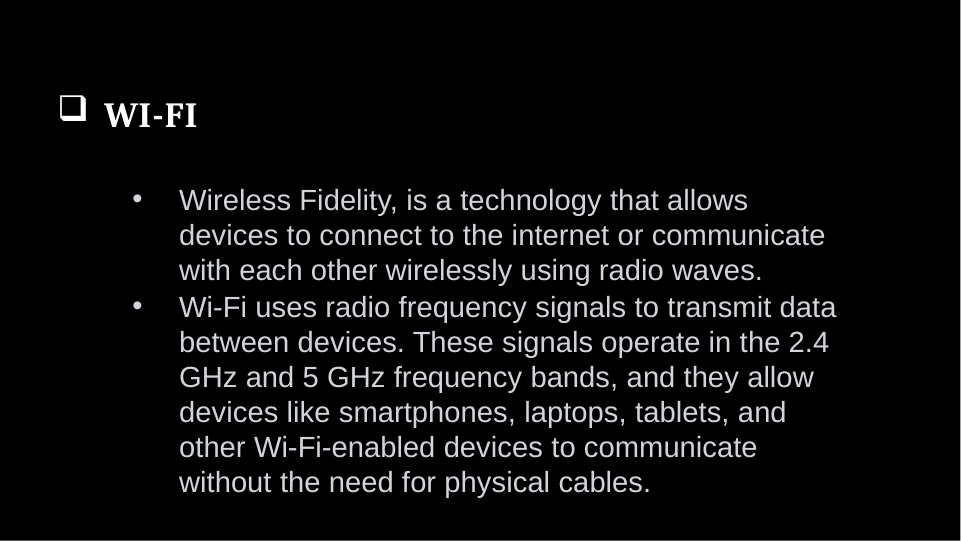

Confidentiality
Integrity
Availability
Authentication
Authorization
Encryption
Accountability and Auditing
Incident Response and Recovery

WI-FI

Wireless Fidelity, is a technology that allows devices to connect to the internet or communicate with each other wirelessly using radio waves.
Wi-Fi uses radio frequency signals to transmit data between devices. These signals operate in the 2.4 GHz and 5 GHz frequency bands, and they allow devices like smartphones, laptops, tablets, and other Wi-Fi-enabled devices to communicate without the need for physical cables.